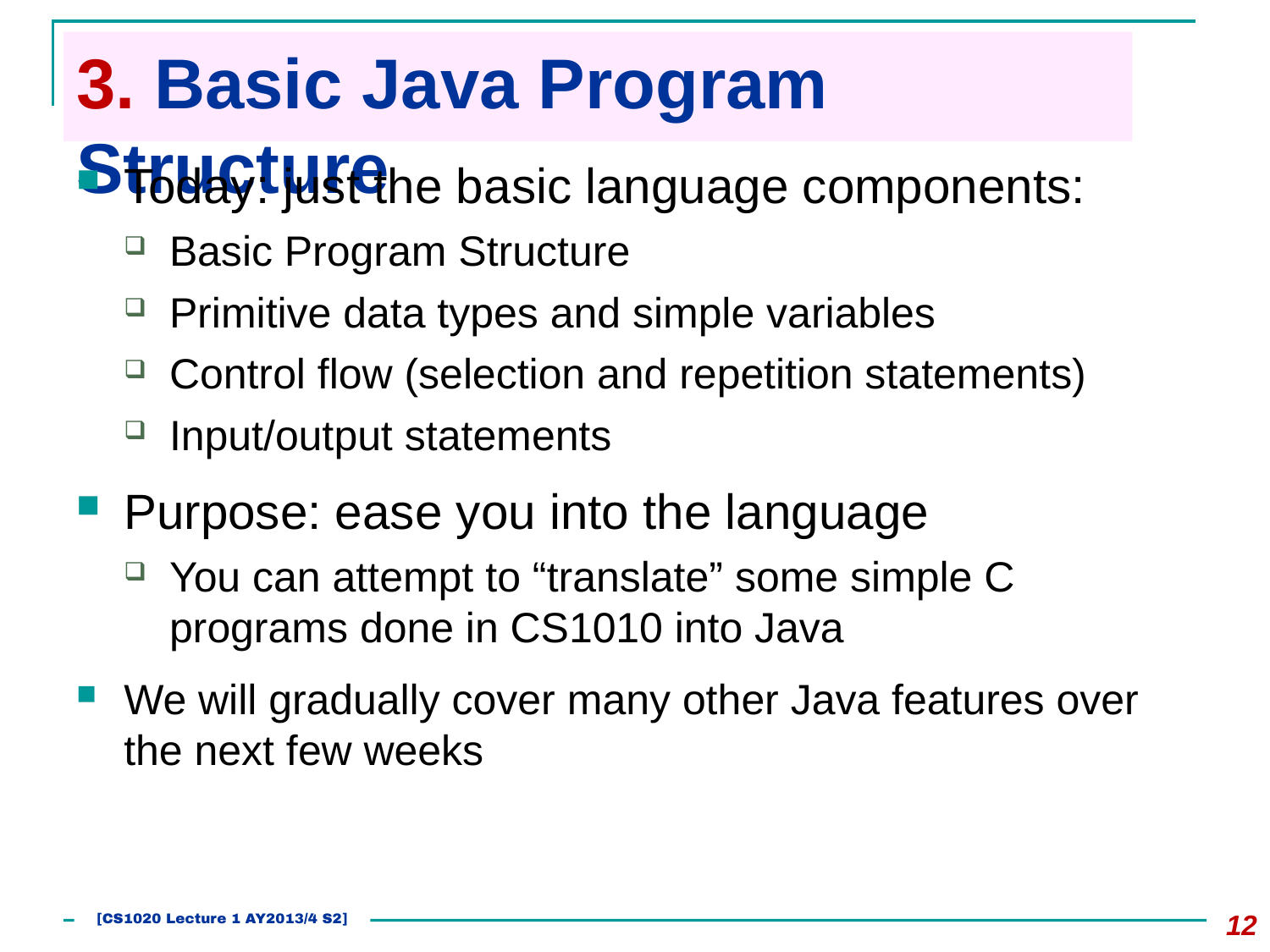

# 3. Basic Java Program Structure
Today: just the basic language components:
Basic Program Structure
Primitive data types and simple variables
Control flow (selection and repetition statements)
Input/output statements
Purpose: ease you into the language
You can attempt to “translate” some simple C programs done in CS1010 into Java
We will gradually cover many other Java features over the next few weeks
12
[CS1020 Lecture 1 AY2013/4 S2]